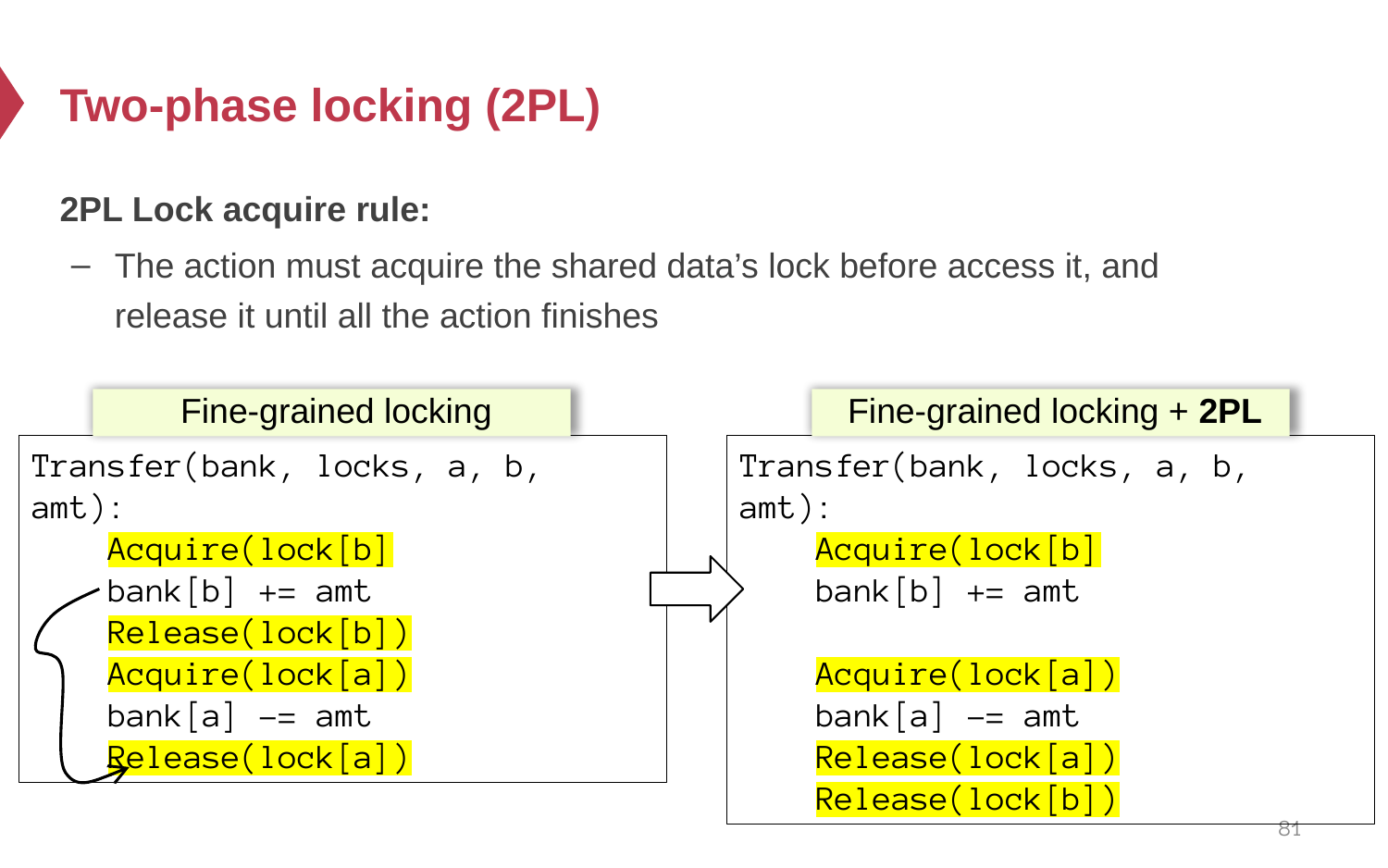

# Two-phase locking (2PL)
2PL Lock acquire rule:
The action must acquire the shared data’s lock before access it, and release it until all the action finishes

Fine-grained locking
Fine-grained locking + 2PL
Transfer(bank, locks, a, b, amt):
    Acquire(lock[b]
    bank[b] += amt
    Release(lock[b])
    Acquire(lock[a])
    bank[a] -= amt
    Release(lock[a])
Transfer(bank, locks, a, b, amt):
    Acquire(lock[b]
    bank[b] += amt

    Acquire(lock[a])
    bank[a] -= amt
    Release(lock[a])
    Release(lock[b])

81